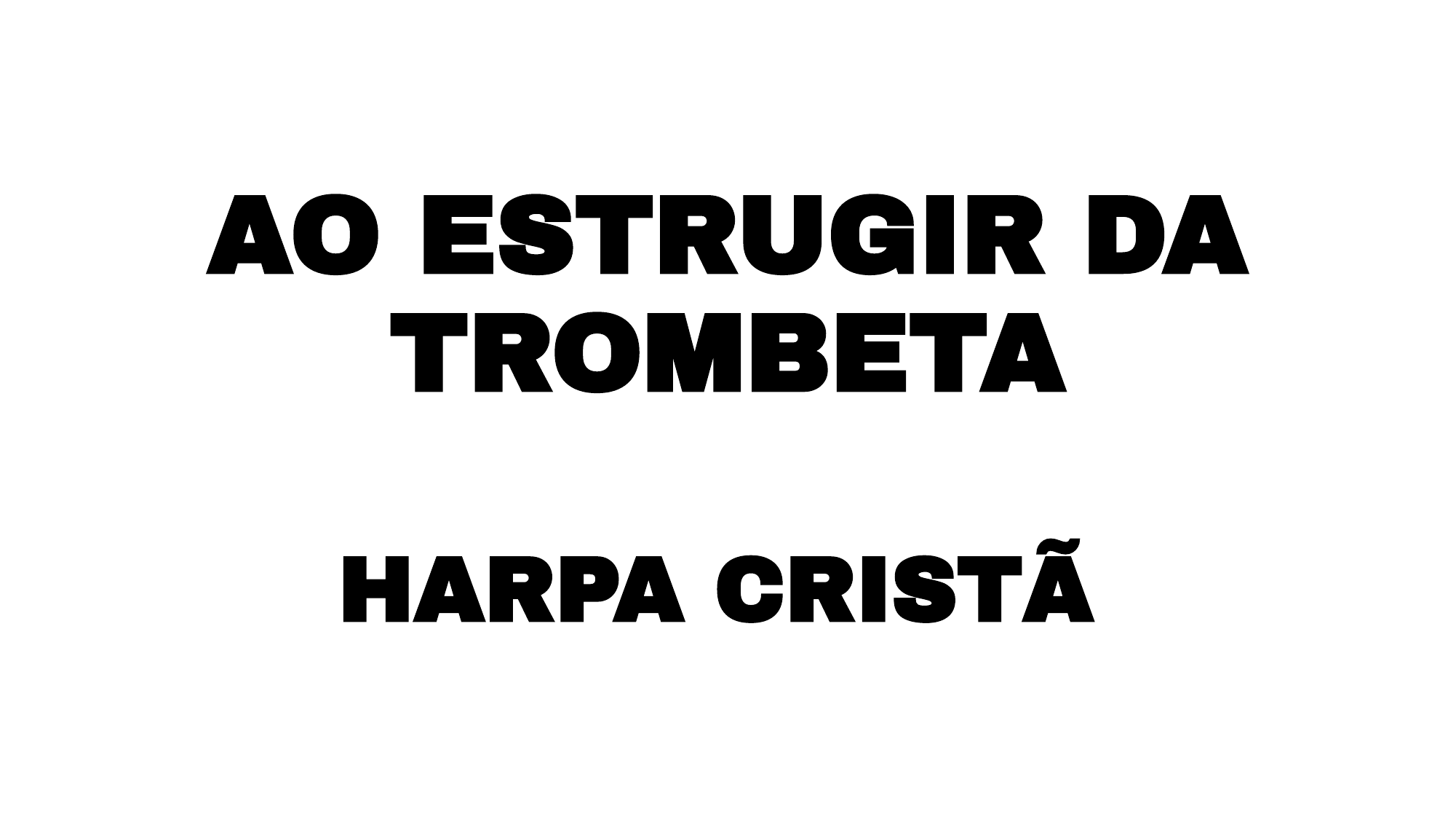

# AO ESTRUGIR DA TROMBETA
HARPA CRISTÃ